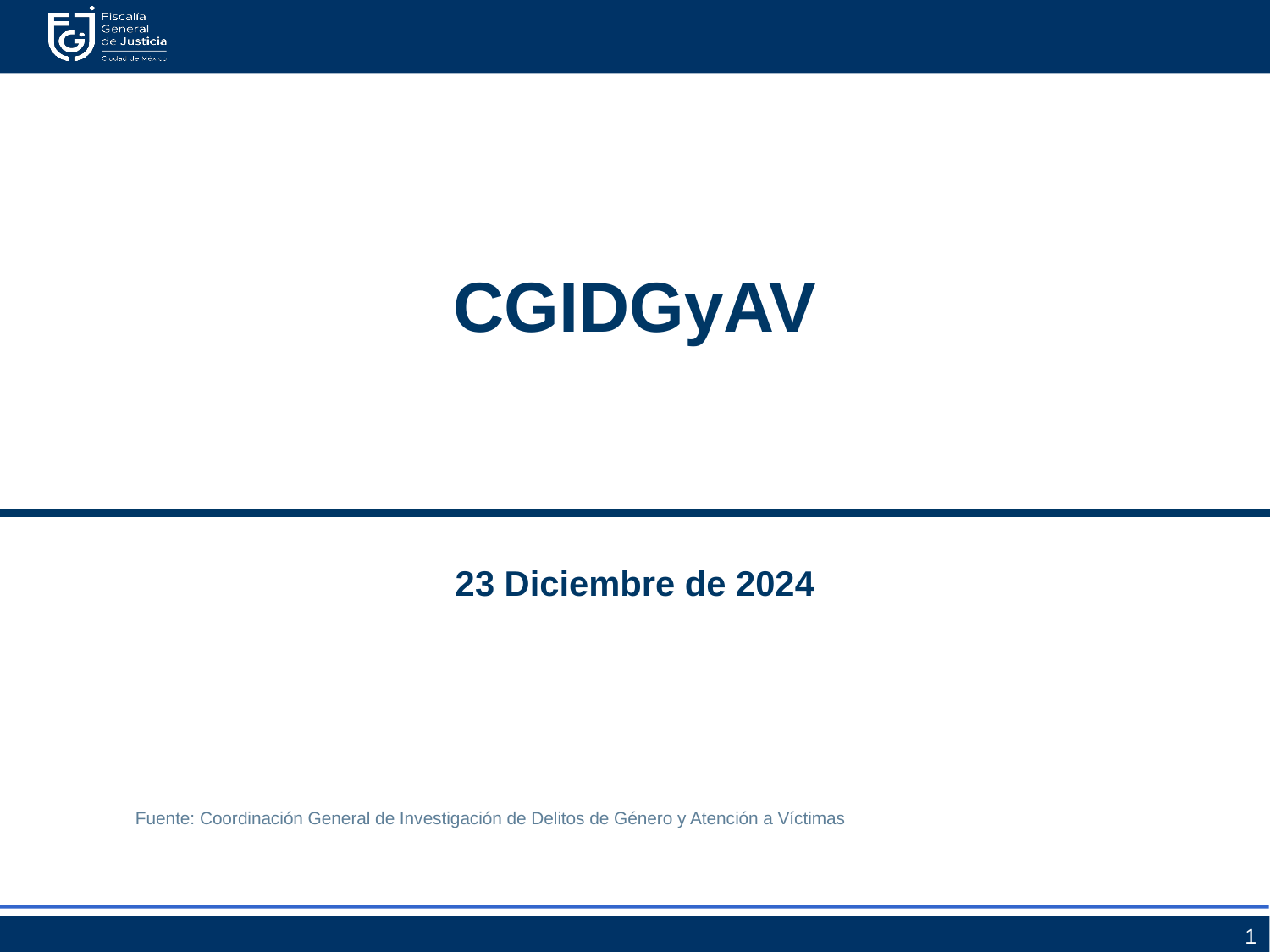

CGIDGyAV

23 Diciembre de 2024
             Fuente: Coordinación General de Investigación de Delitos de Género y Atención a Víctimas